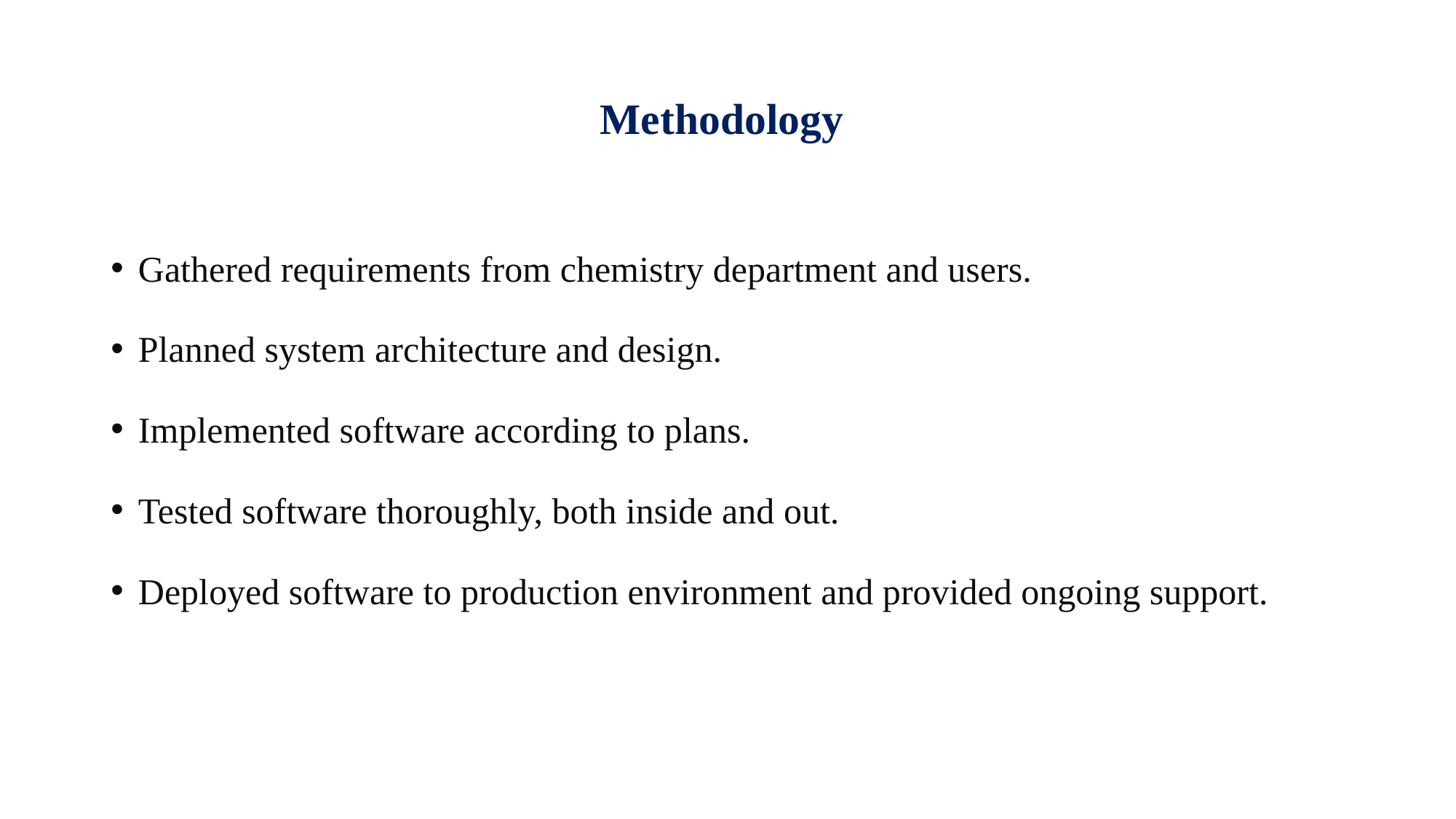

# Methodology
Gathered requirements from chemistry department and users.
Planned system architecture and design.
Implemented software according to plans.
Tested software thoroughly, both inside and out.
Deployed software to production environment and provided ongoing support.